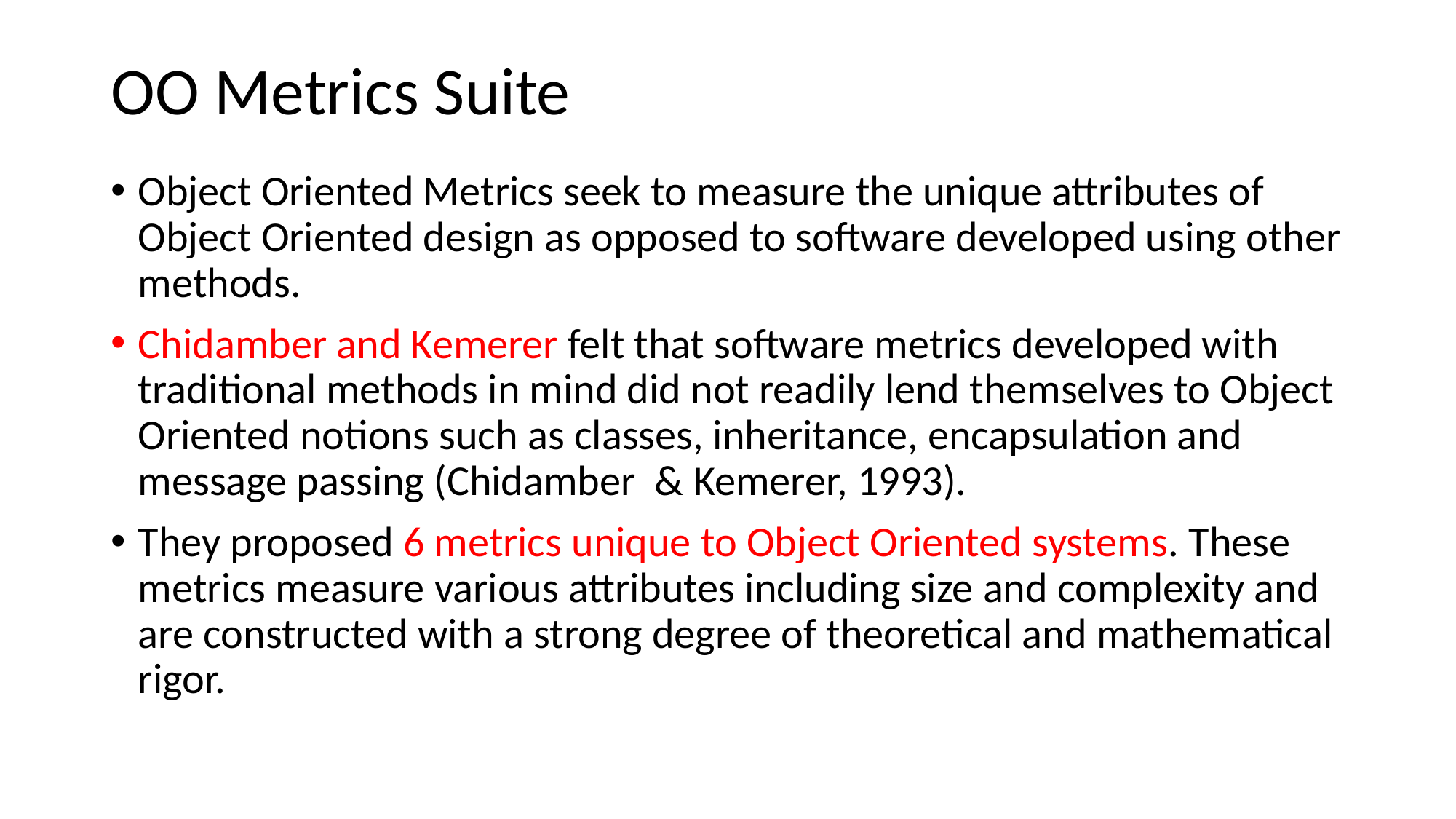

# OO Metrics Suite
Object Oriented Metrics seek to measure the unique attributes of Object Oriented design as opposed to software developed using other methods.
Chidamber and Kemerer felt that software metrics developed with traditional methods in mind did not readily lend themselves to Object Oriented notions such as classes, inheritance, encapsulation and message passing (Chidamber  & Kemerer, 1993).
They proposed 6 metrics unique to Object Oriented systems. These metrics measure various attributes including size and complexity and are constructed with a strong degree of theoretical and mathematical rigor.